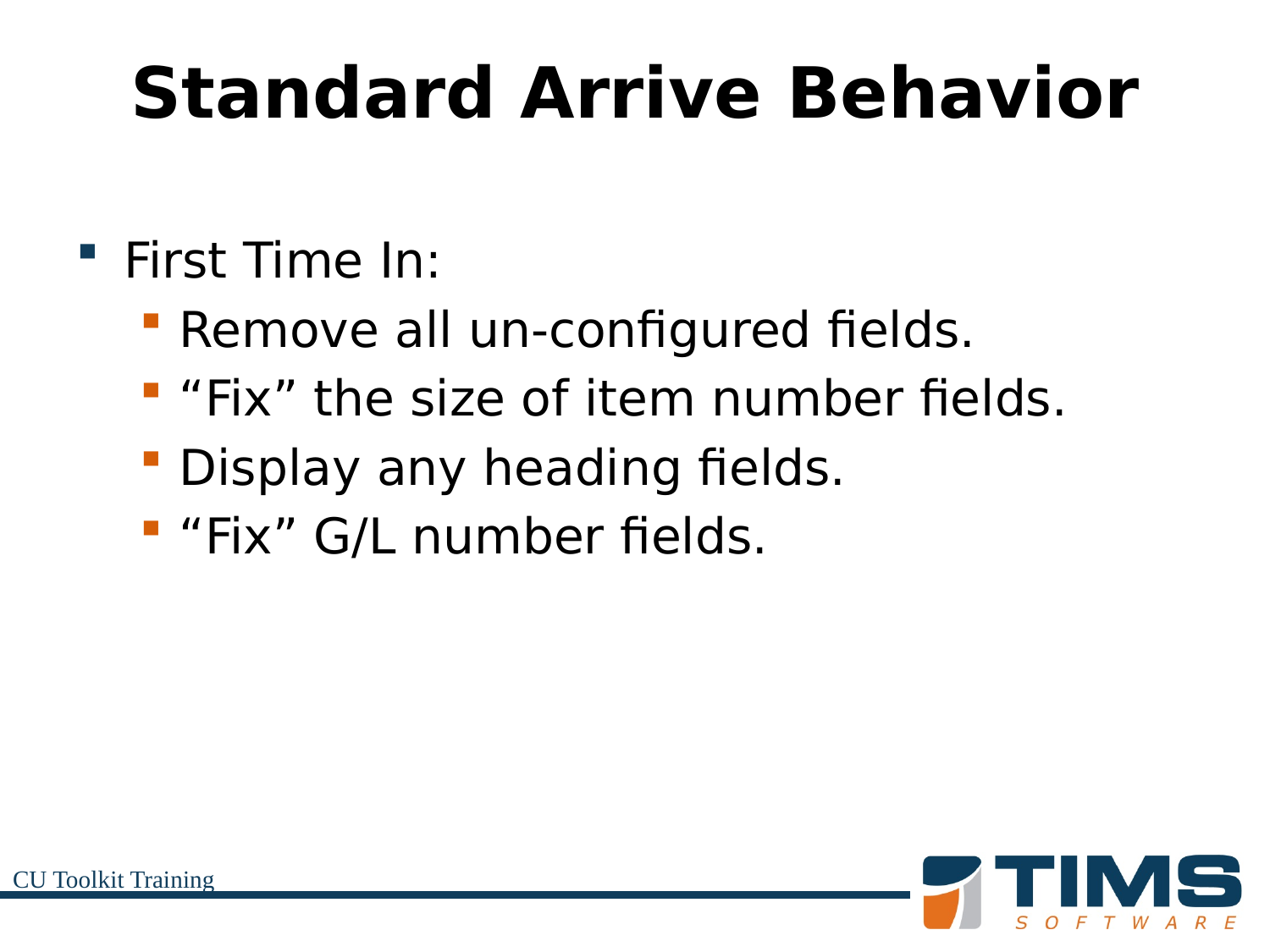

# Standard Arrive Behavior
First Time In:
Remove all un-configured fields.
“Fix” the size of item number fields.
Display any heading fields.
“Fix” G/L number fields.
CU Toolkit Training